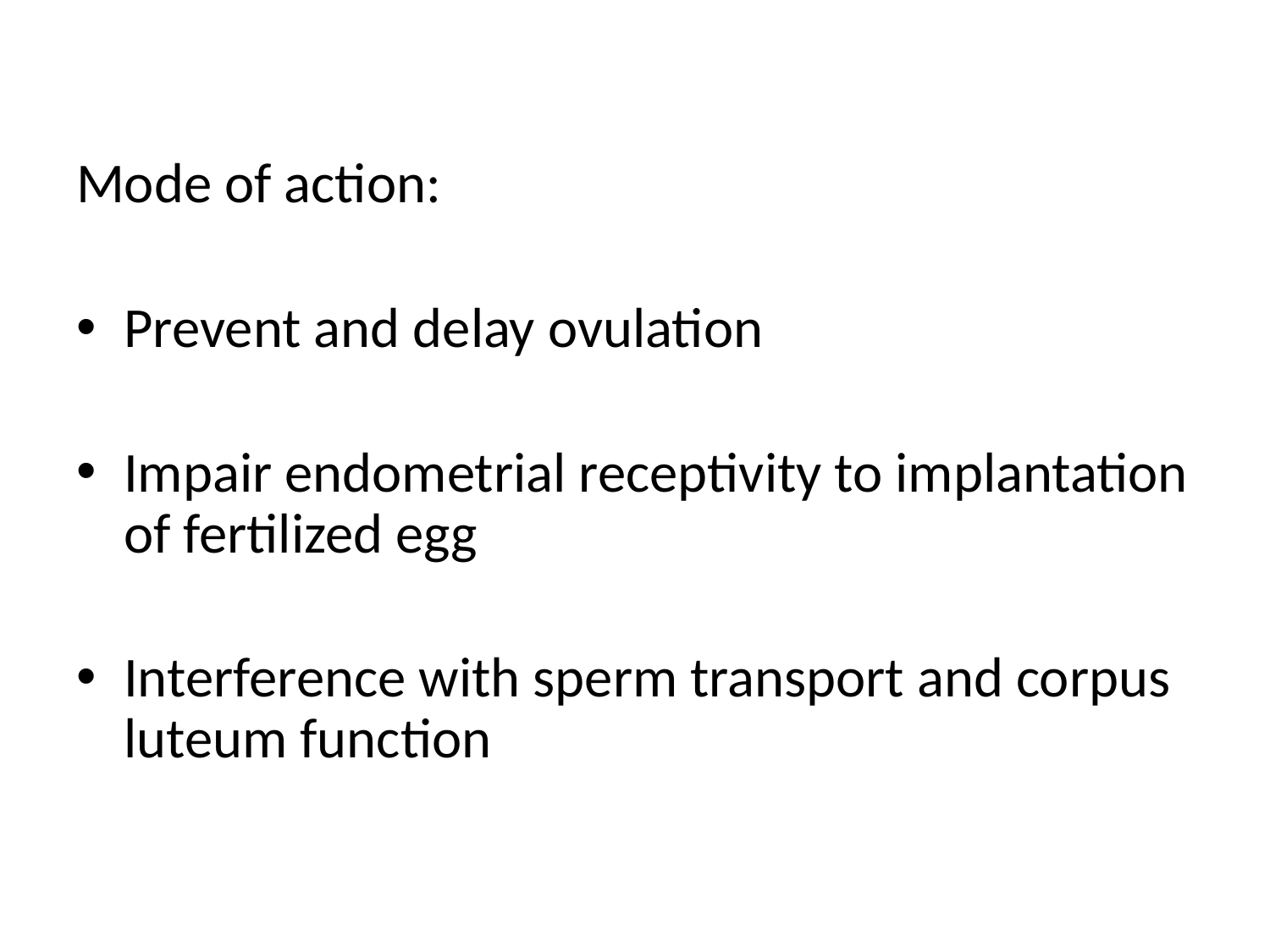

Mode of action:

Prevent and delay ovulation

Impair endometrial receptivity to implantation of fertilized egg

Interference with sperm transport and corpus luteum function